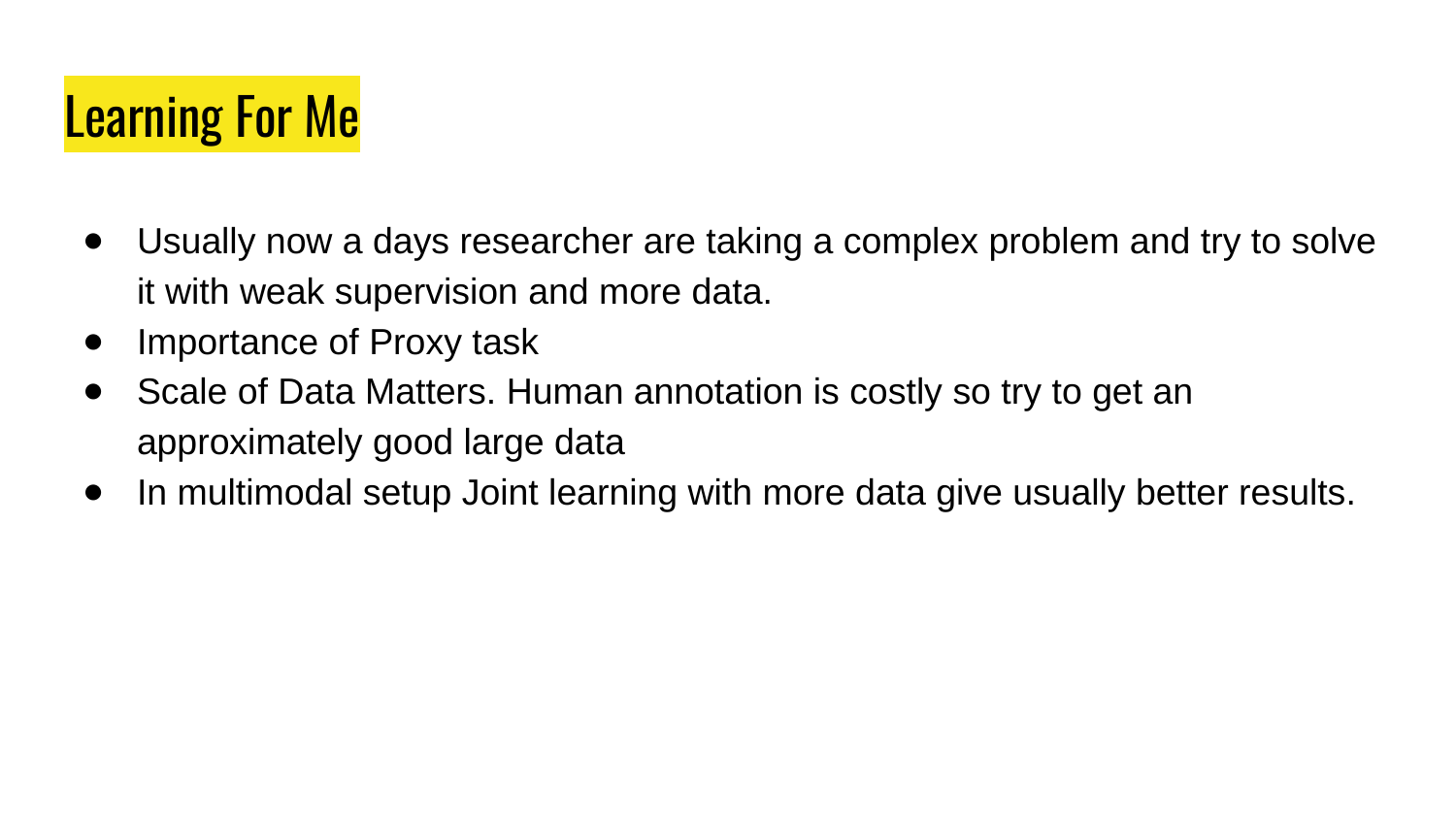

# Learning For Me
Usually now a days researcher are taking a complex problem and try to solve it with weak supervision and more data.
Importance of Proxy task
Scale of Data Matters. Human annotation is costly so try to get an approximately good large data
In multimodal setup Joint learning with more data give usually better results.